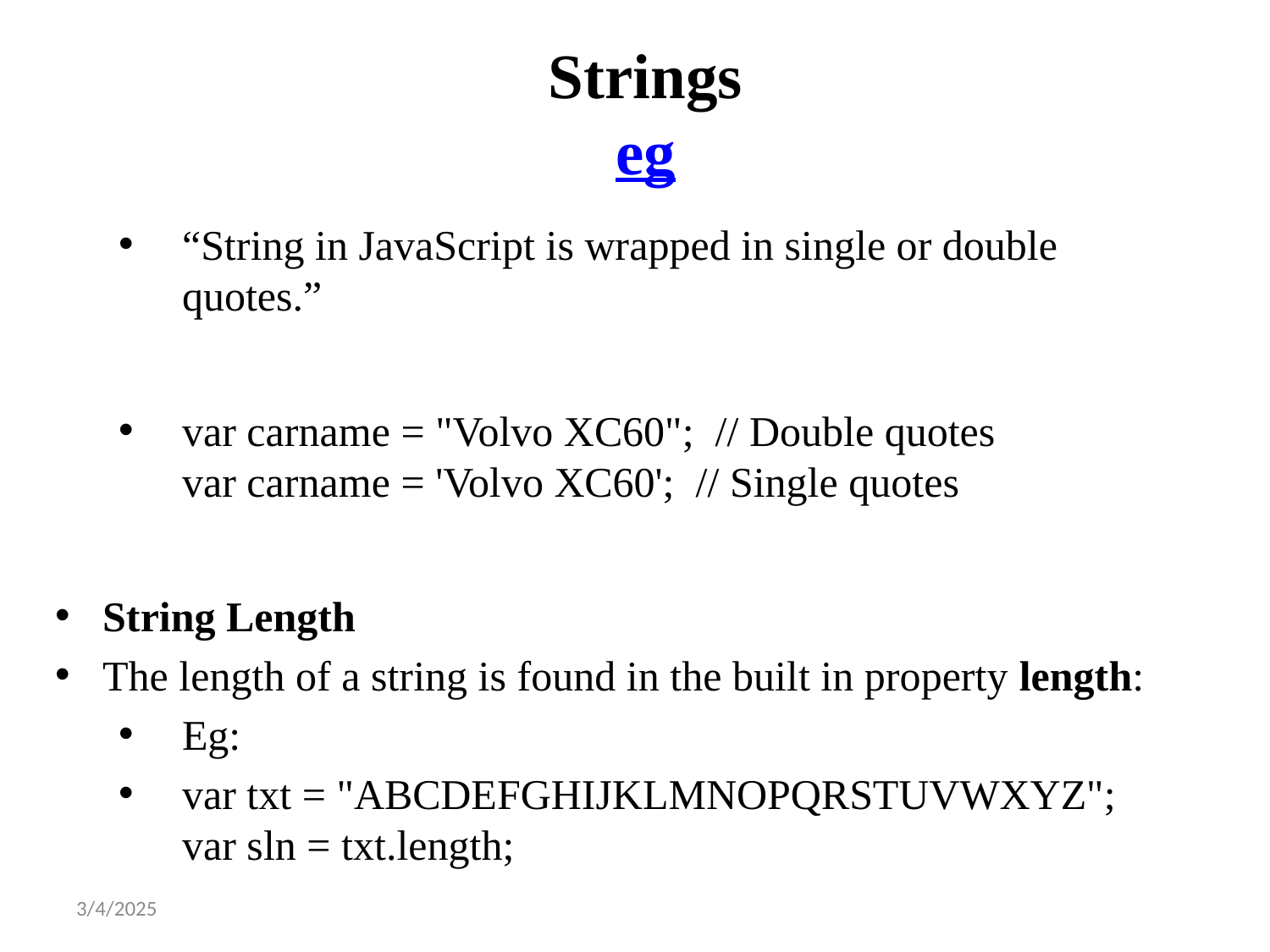

# Strings eg
“String in JavaScript is wrapped in single or double quotes.”

var carname = "Volvo XC60";  // Double quotes
var carname = 'Volvo XC60';  // Single quotes

String Length
The length of a string is found in the built in property length:
Eg:
var txt = "ABCDEFGHIJKLMNOPQRSTUVWXYZ";
var sln = txt.length;
3/4/2025